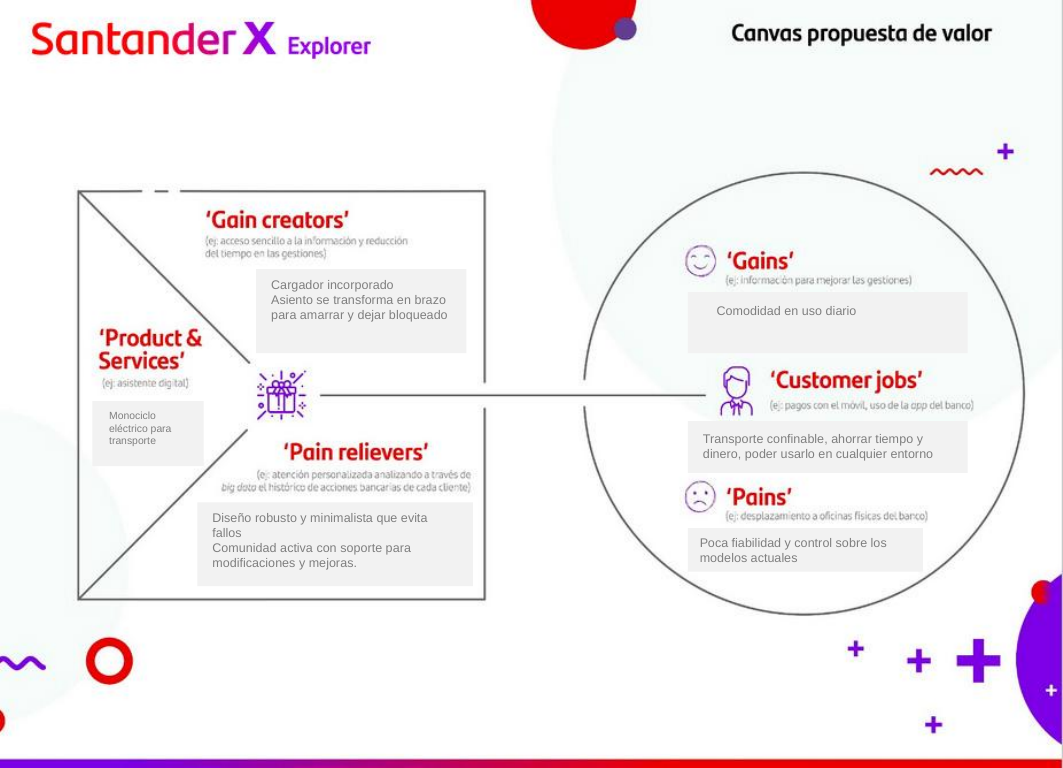

Cargador incorporado
Asiento se transforma en brazo para amarrar y dejar bloqueado

Comodidad en uso diario

Monociclo eléctrico para transporte

Transporte confinable, ahorrar tiempo y dinero, poder usarlo en cualquier entorno
Diseño robusto y minimalista que evita fallos
Comunidad activa con soporte para modificaciones y mejoras.

Poca fiabilidad y control sobre los modelos actuales